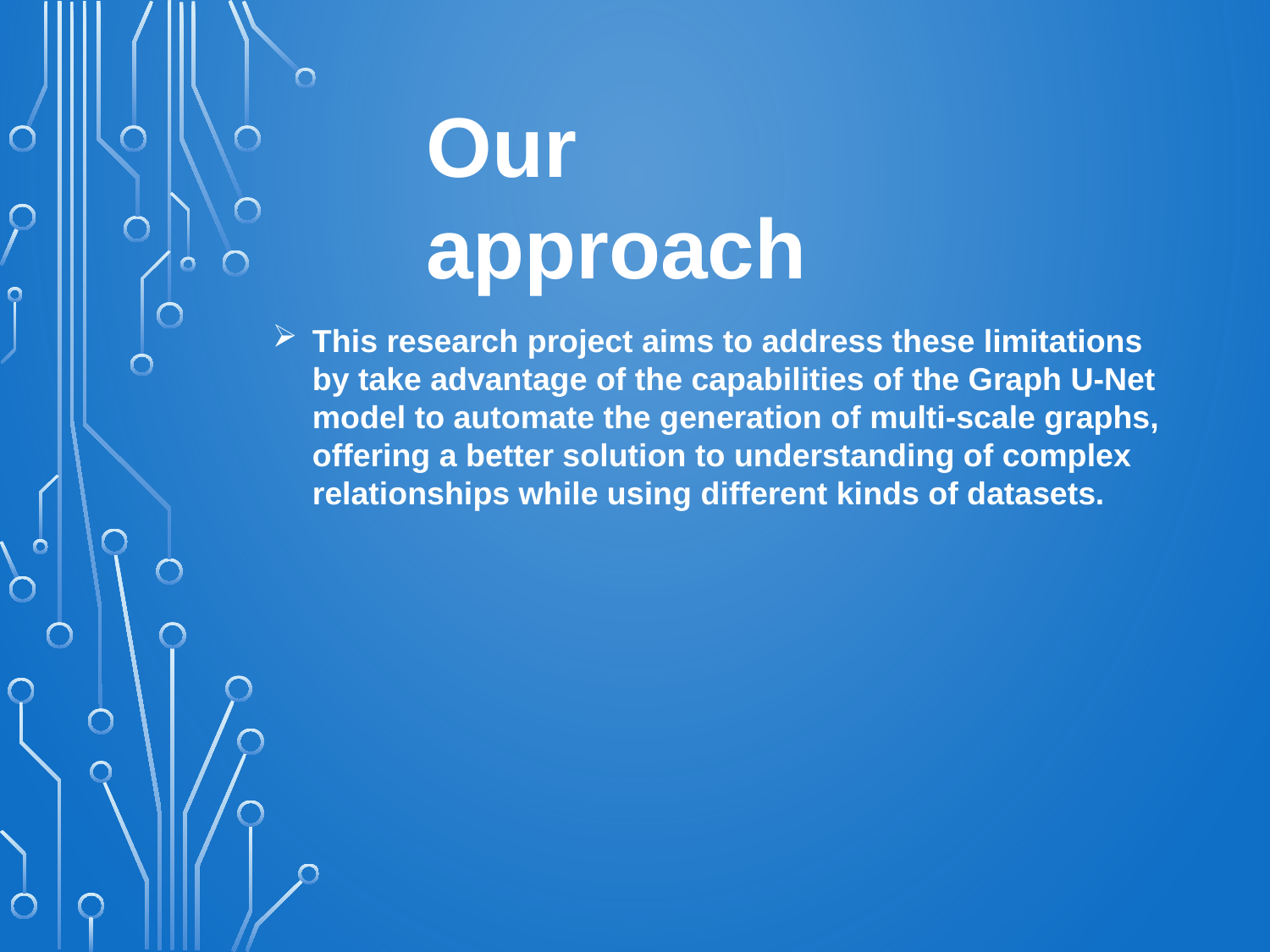

Our approach
This research project aims to address these limitations by take advantage of the capabilities of the Graph U-Net model to automate the generation of multi-scale graphs, offering a better solution to understanding of complex relationships while using different kinds of datasets.